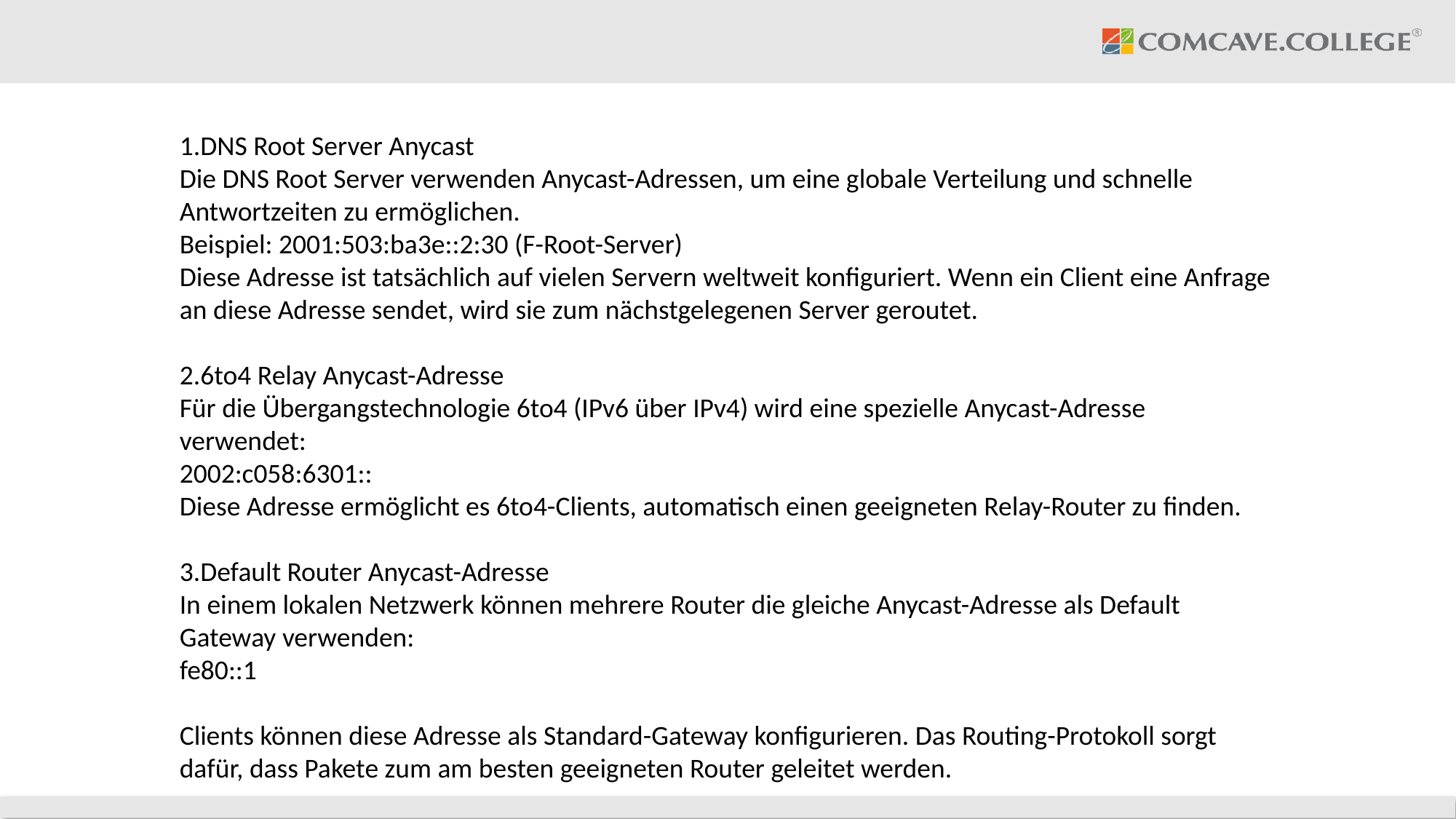

DNS Root Server Anycast
Die DNS Root Server verwenden Anycast-Adressen, um eine globale Verteilung und schnelle Antwortzeiten zu ermöglichen.
Beispiel: 2001:503:ba3e::2:30 (F-Root-Server)
Diese Adresse ist tatsächlich auf vielen Servern weltweit konfiguriert. Wenn ein Client eine Anfrage an diese Adresse sendet, wird sie zum nächstgelegenen Server geroutet.

6to4 Relay Anycast-Adresse
Für die Übergangstechnologie 6to4 (IPv6 über IPv4) wird eine spezielle Anycast-Adresse verwendet:
2002:c058:6301::
Diese Adresse ermöglicht es 6to4-Clients, automatisch einen geeigneten Relay-Router zu finden.

Default Router Anycast-Adresse
In einem lokalen Netzwerk können mehrere Router die gleiche Anycast-Adresse als Default Gateway verwenden:
fe80::1

Clients können diese Adresse als Standard-Gateway konfigurieren. Das Routing-Protokoll sorgt dafür, dass Pakete zum am besten geeigneten Router geleitet werden.